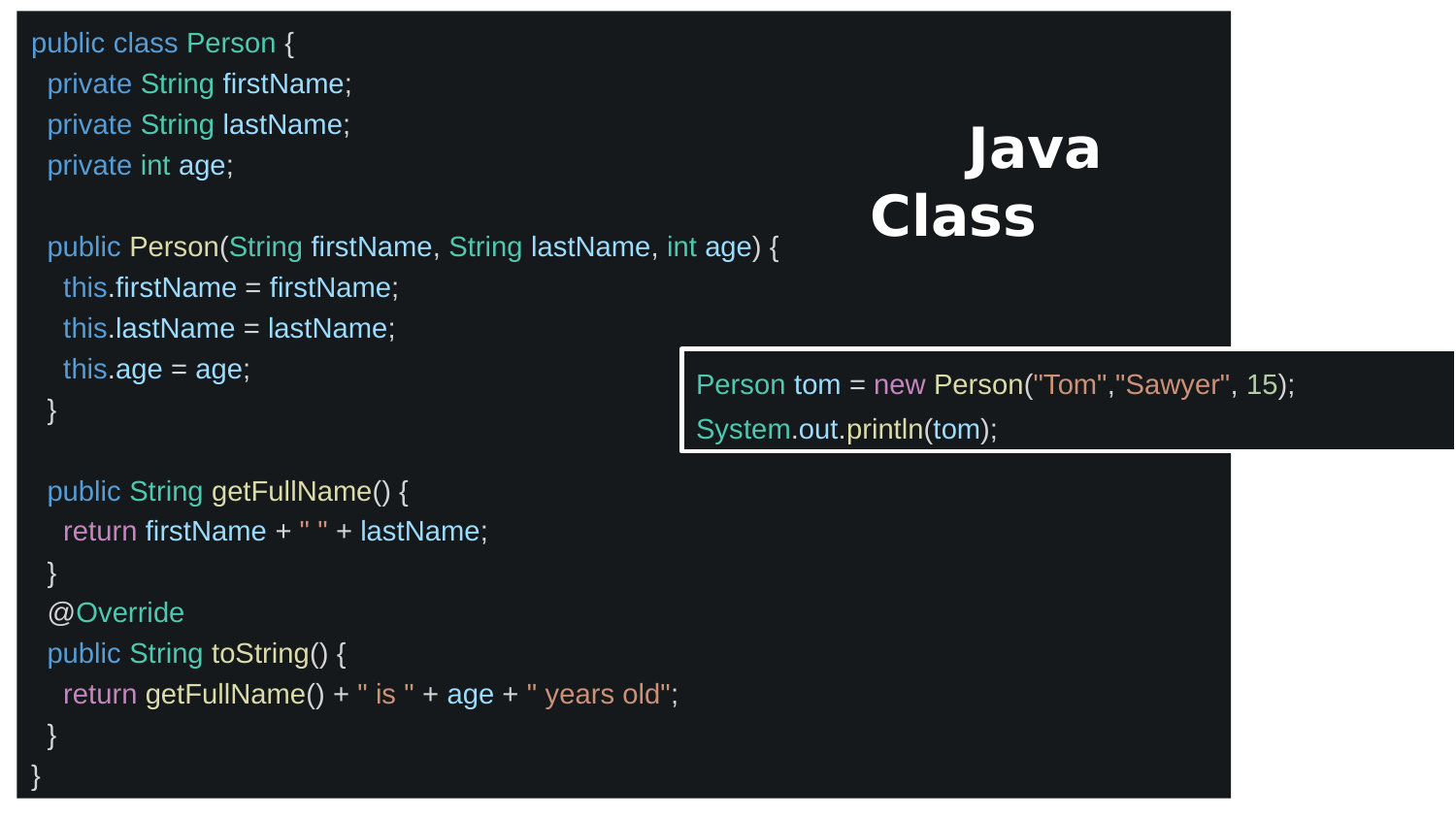

Java Class
public class Person {
  private String firstName;
  private String lastName;
  private int age;

  public Person(String firstName, String lastName, int age) {
    this.firstName = firstName;
    this.lastName = lastName;
    this.age = age;
  }

  public String getFullName() {
    return firstName + " " + lastName;
  }
  @Override
  public String toString() {
    return getFullName() + " is " + age + " years old";
  }
}
Person tom = new Person("Tom","Sawyer", 15);
System.out.println(tom);